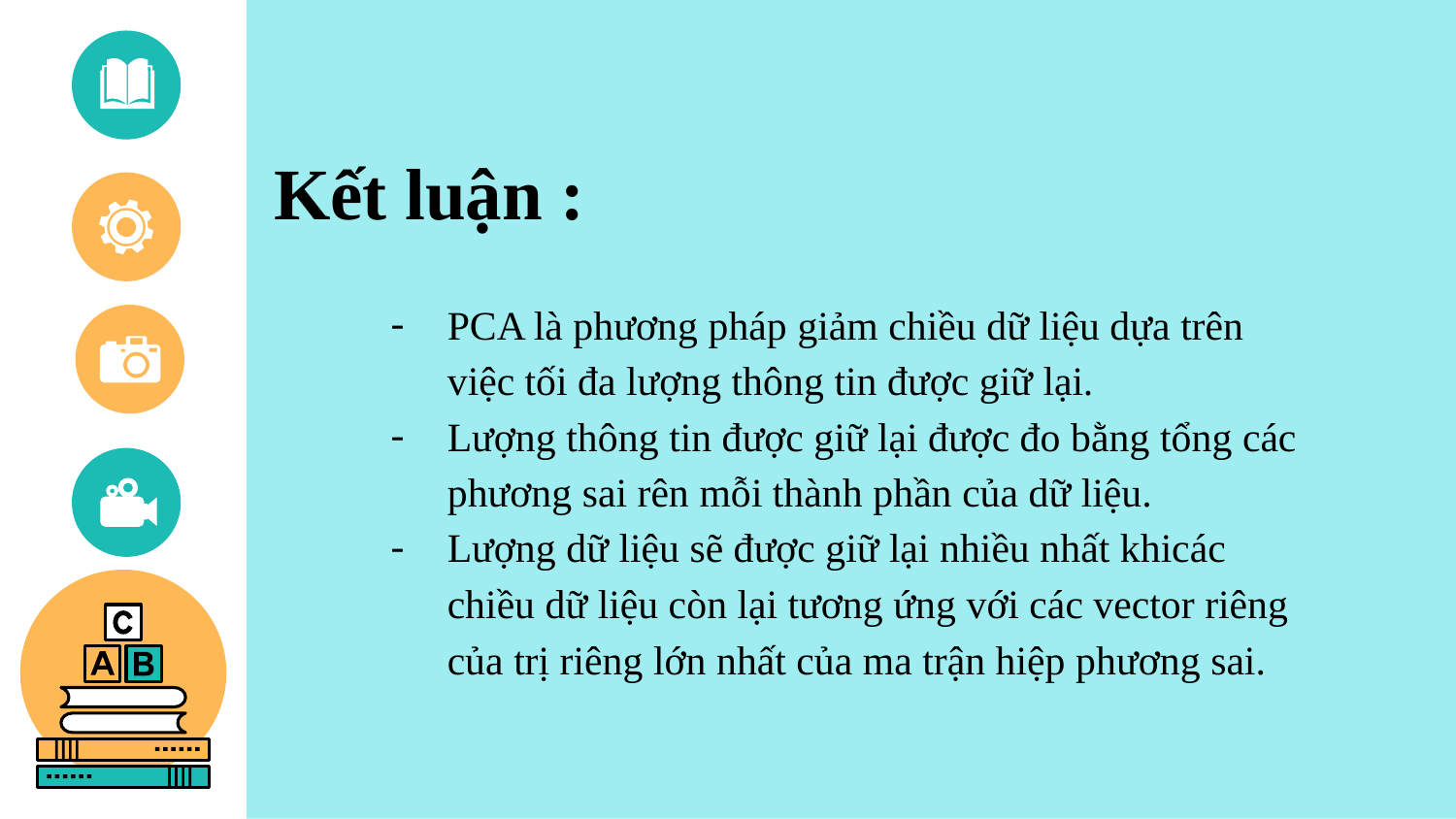

Kết luận :

PCA là phương pháp giảm chiều dữ liệu dựa trên việc tối đa lượng thông tin được giữ lại.
Lượng thông tin được giữ lại được đo bằng tổng các phương sai rên mỗi thành phần của dữ liệu.
Lượng dữ liệu sẽ được giữ lại nhiều nhất khicác chiều dữ liệu còn lại tương ứng với các vector riêng của trị riêng lớn nhất của ma trận hiệp phương sai.